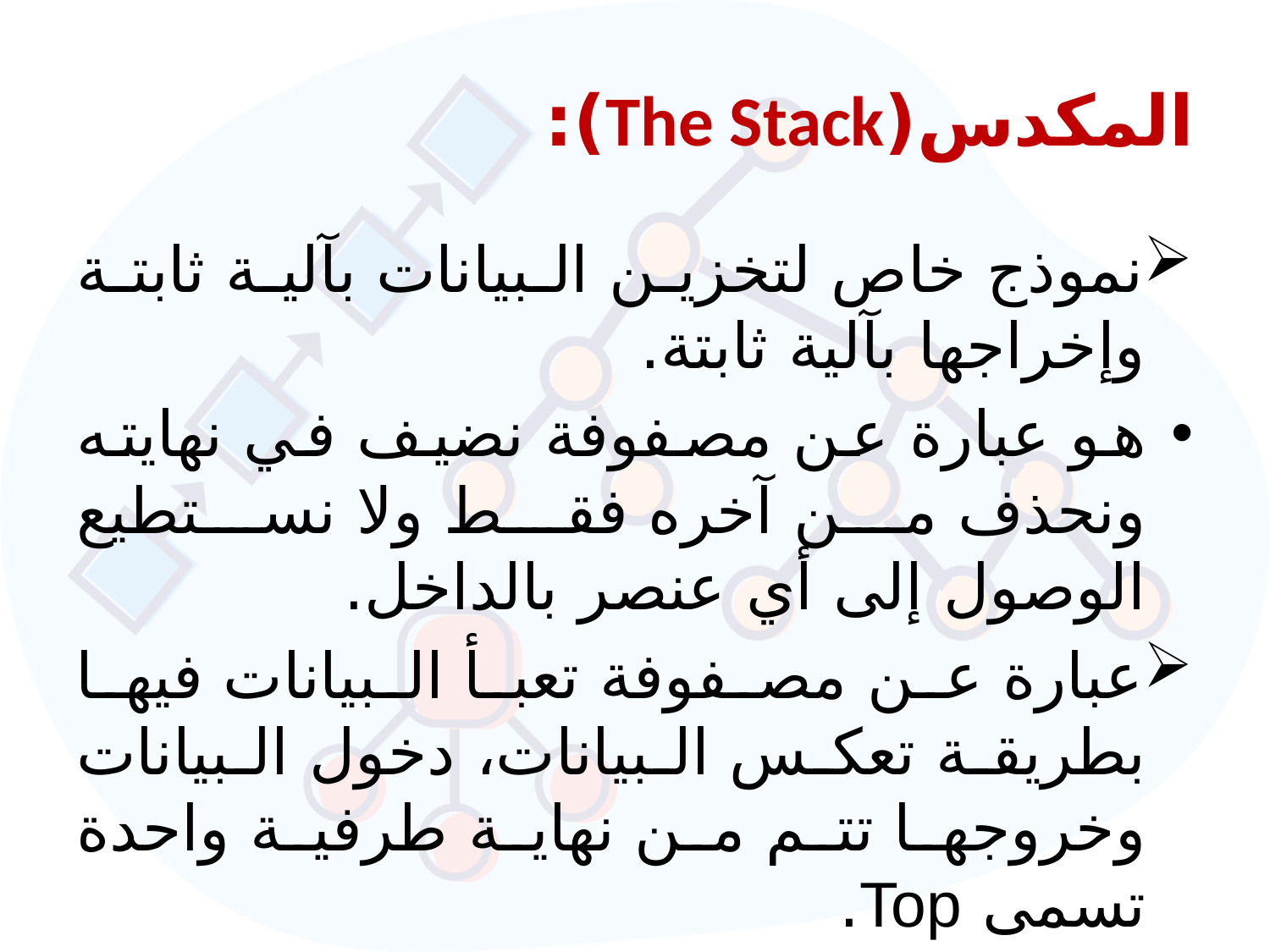

# المكدس(The Stack):
نموذج خاص لتخزين البيانات بآلية ثابتة وإخراجها بآلية ثابتة.
هو عبارة عن مصفوفة نضيف في نهايته ونحذف من آخره فقط ولا نستطيع الوصول إلى أي عنصر بالداخل.
عبارة عن مصفوفة تعبأ البيانات فيها بطريقة تعكس البيانات، دخول البيانات وخروجها تتم من نهاية طرفية واحدة تسمى Top.